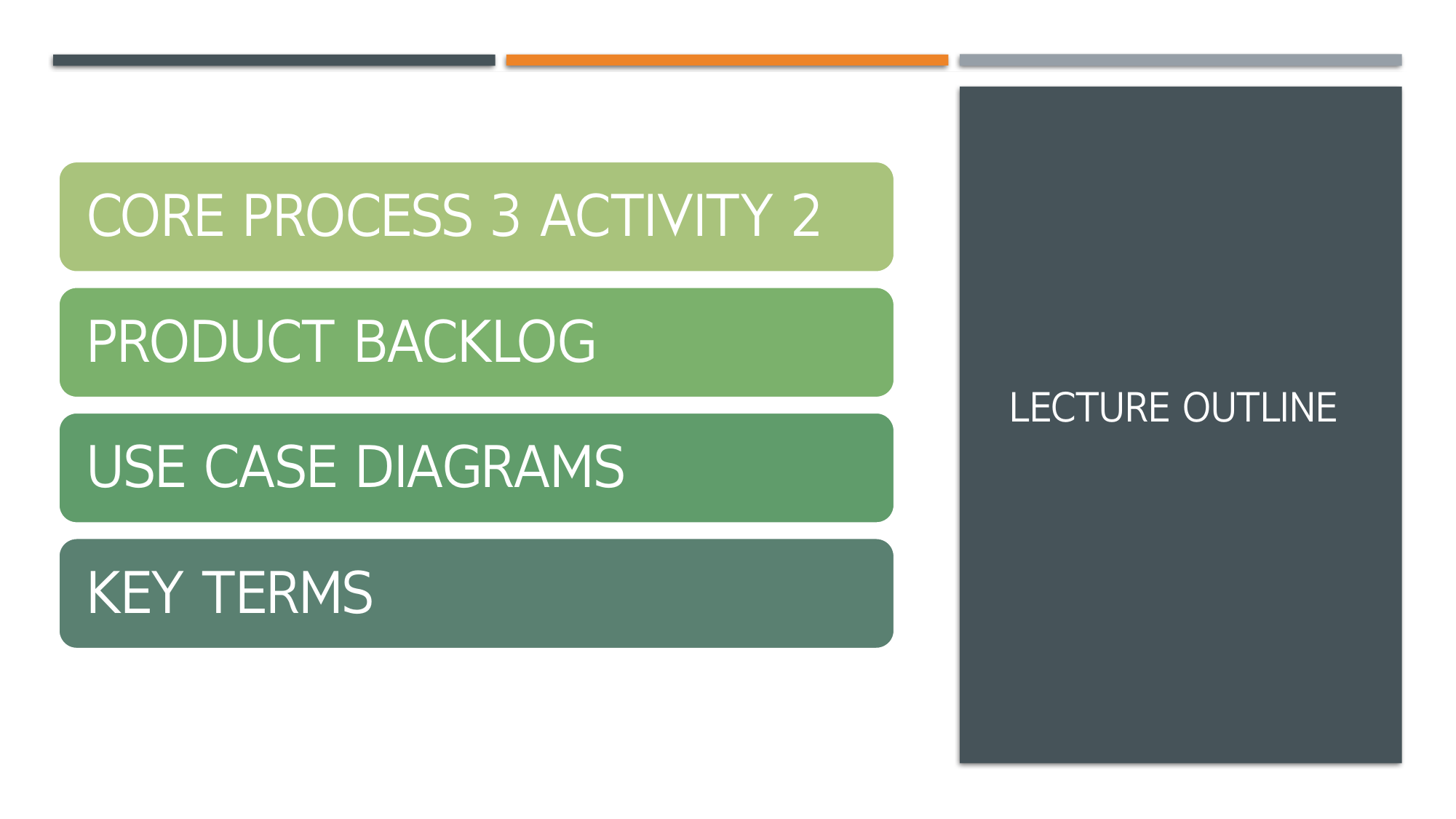

CORE PROCESS 3 ACTIVITY 2
PRODUCT BACKLOG
USE CASE DIAGRAMS
KEY TERMS
# Lecture OUTLINE
4